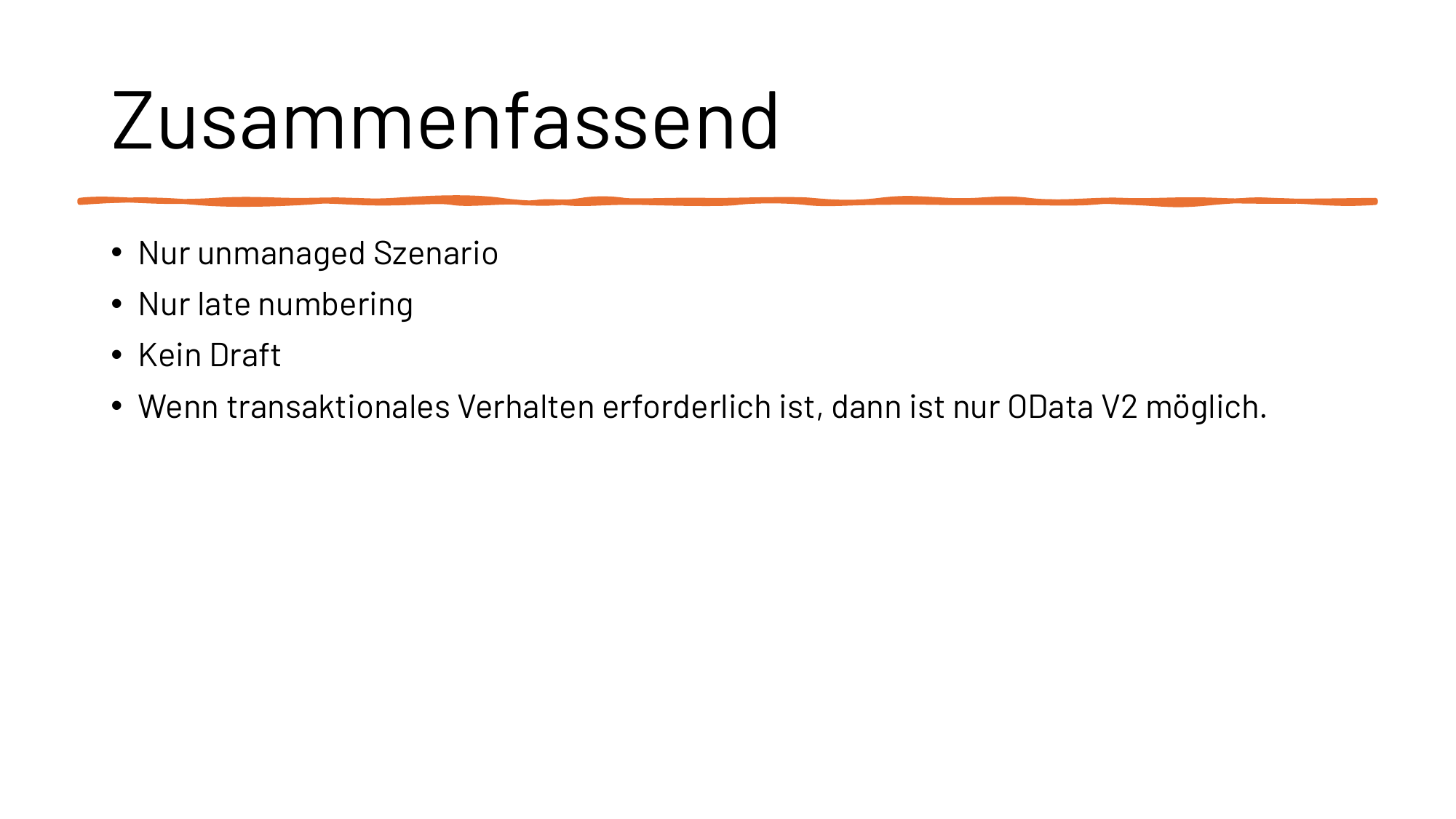

# Zusammenfassend

Nur unmanaged Szenario
Nur late numbering
Kein Draft
Wenn transaktionales Verhalten erforderlich ist, dann ist nur OData V2 möglich.